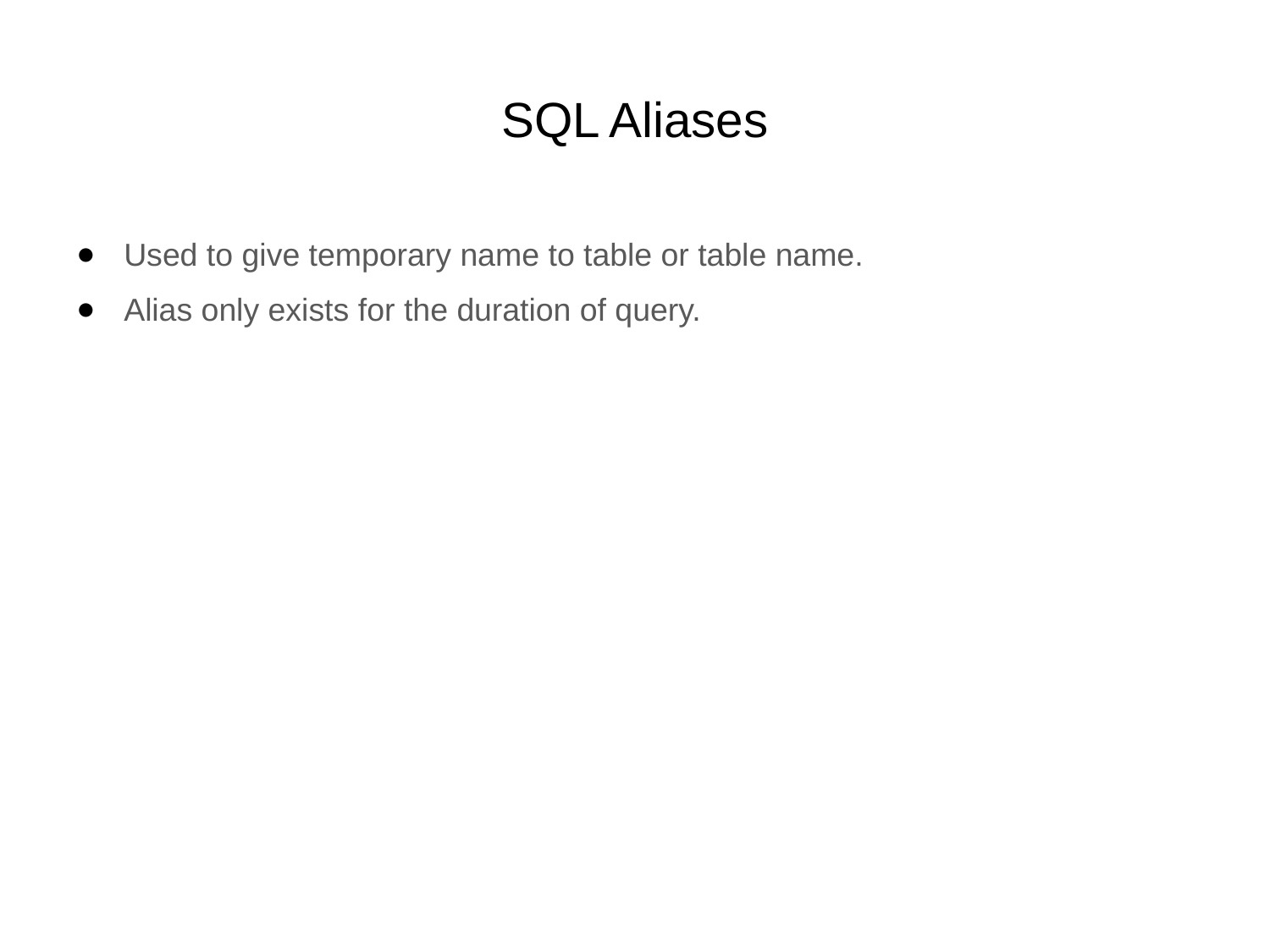

# SQL Aliases
Used to give temporary name to table or table name.
Alias only exists for the duration of query.